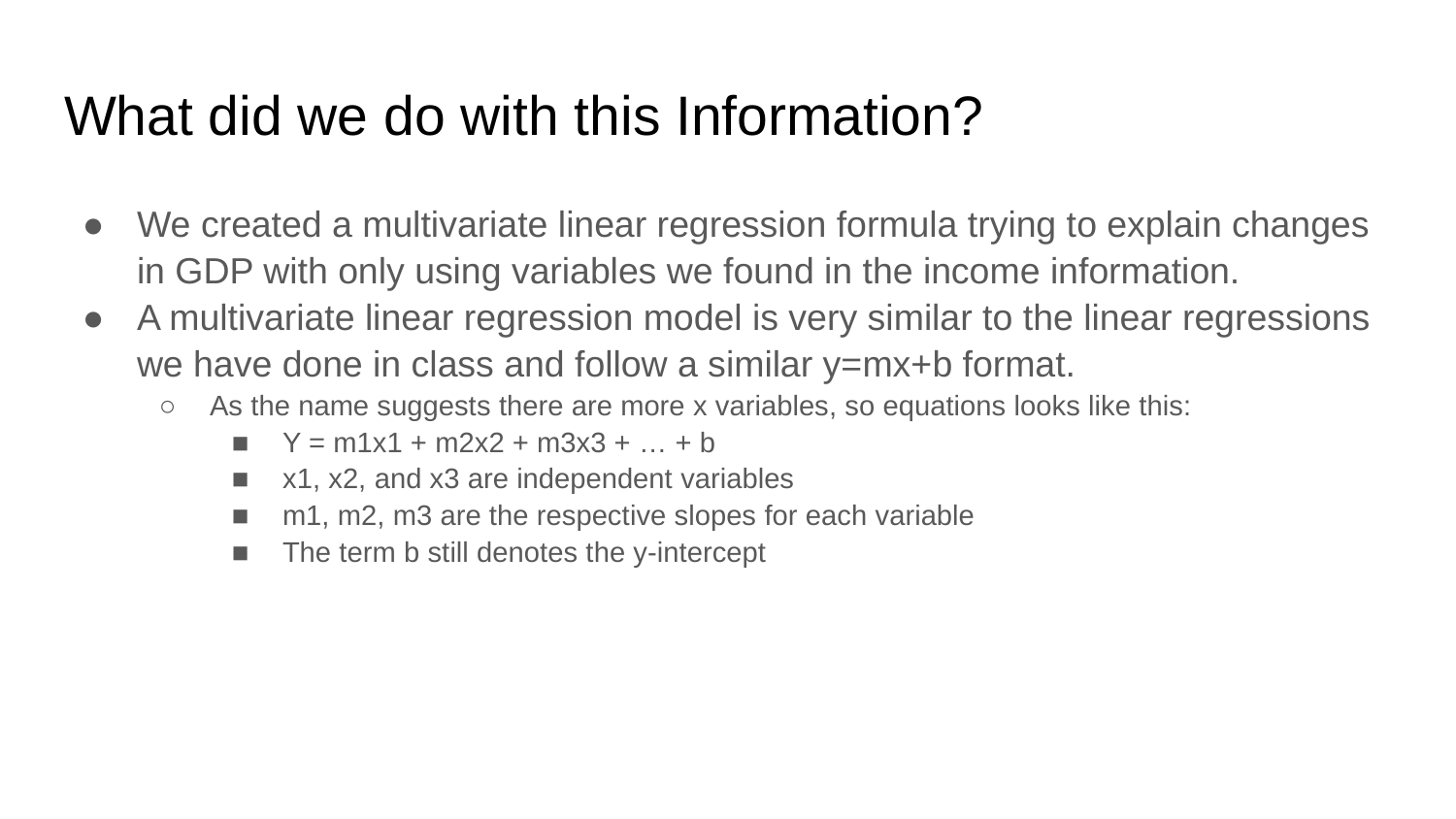

# What did we do with this Information?
We created a multivariate linear regression formula trying to explain changes in GDP with only using variables we found in the income information.
A multivariate linear regression model is very similar to the linear regressions we have done in class and follow a similar y=mx+b format.
As the name suggests there are more x variables, so equations looks like this:
Y = m1x1 + m2x2 + m3x3 + … + b
x1, x2, and x3 are independent variables
m1, m2, m3 are the respective slopes for each variable
The term b still denotes the y-intercept